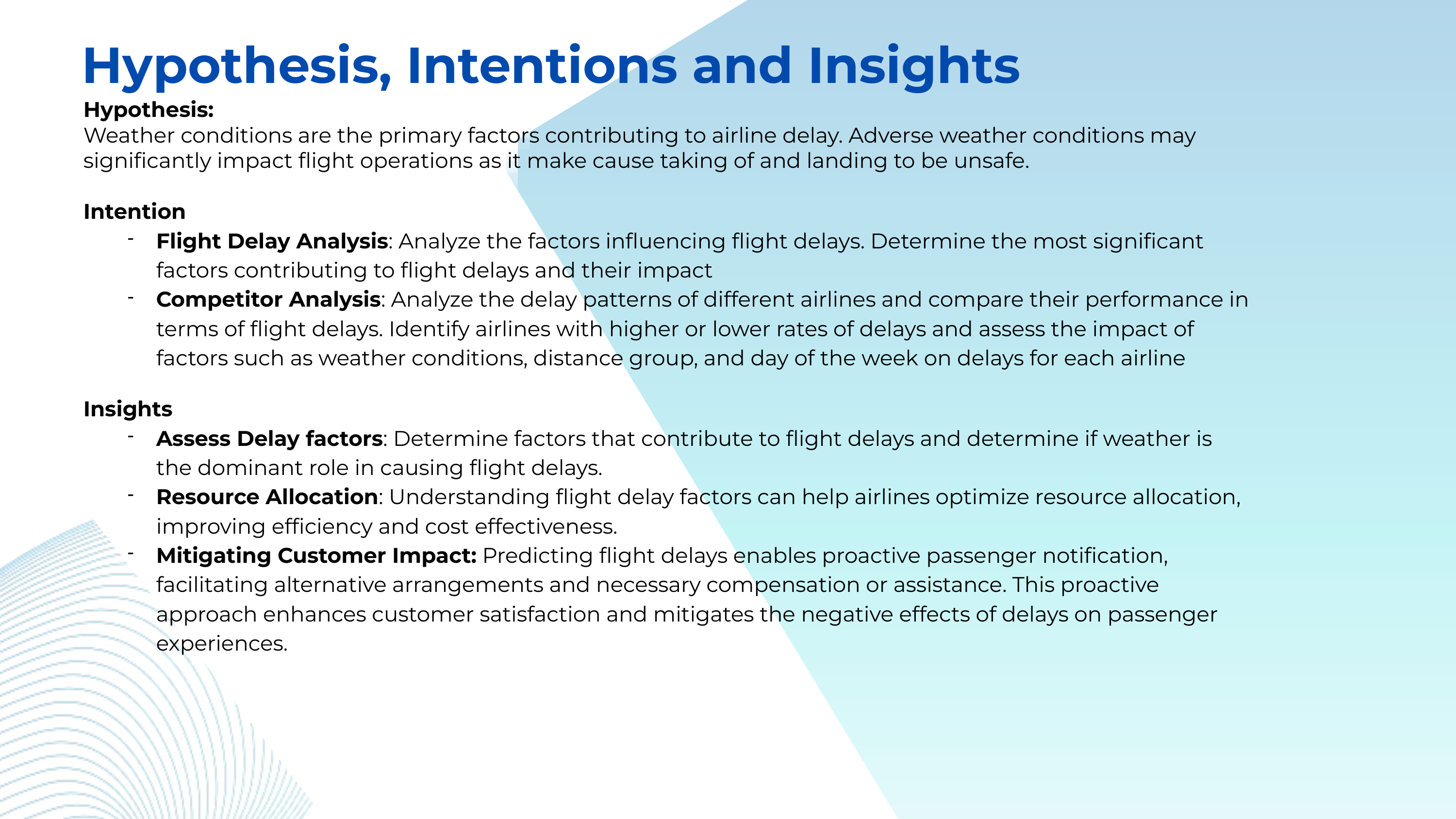

Hypothesis, Intentions and Insights
Hypothesis:
Weather conditions are the primary factors contributing to airline delay. Adverse weather conditions may significantly impact flight operations as it make cause taking of and landing to be unsafe.
Intention
Flight Delay Analysis: Analyze the factors influencing flight delays. Determine the most significant factors contributing to flight delays and their impact
Competitor Analysis: Analyze the delay patterns of different airlines and compare their performance in terms of flight delays. Identify airlines with higher or lower rates of delays and assess the impact of factors such as weather conditions, distance group, and day of the week on delays for each airline

Insights
Assess Delay factors: Determine factors that contribute to flight delays and determine if weather is the dominant role in causing flight delays.
Resource Allocation: Understanding flight delay factors can help airlines optimize resource allocation, improving efficiency and cost effectiveness.
Mitigating Customer Impact: Predicting flight delays enables proactive passenger notification, facilitating alternative arrangements and necessary compensation or assistance. This proactive approach enhances customer satisfaction and mitigates the negative effects of delays on passenger experiences.